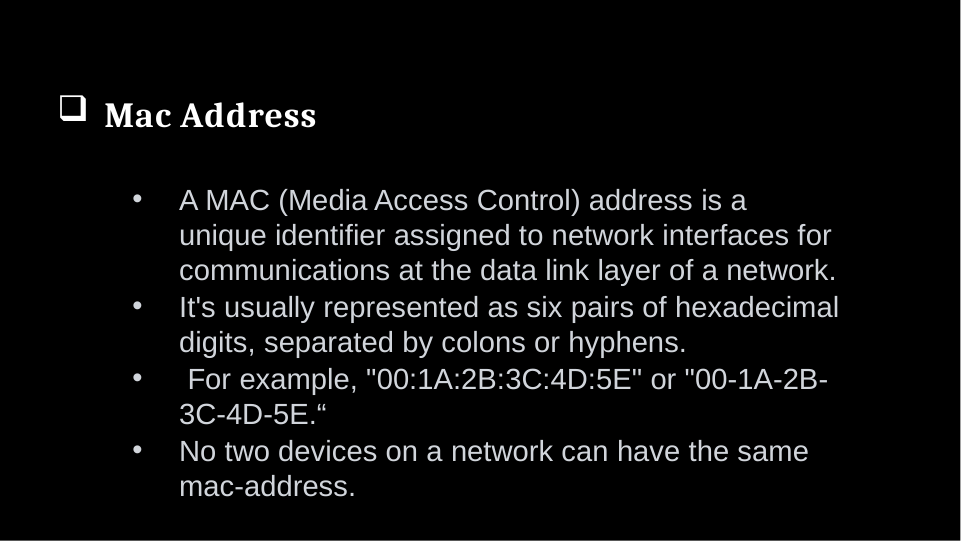

Confidentiality
Integrity
Availability
Authentication
Authorization
Encryption
Accountability and Auditing
Incident Response and Recovery

Mac Address

A MAC (Media Access Control) address is a unique identifier assigned to network interfaces for communications at the data link layer of a network.
It's usually represented as six pairs of hexadecimal digits, separated by colons or hyphens.
 For example, "00:1A:2B:3C:4D:5E" or "00-1A-2B-3C-4D-5E.“
No two devices on a network can have the same mac-address.